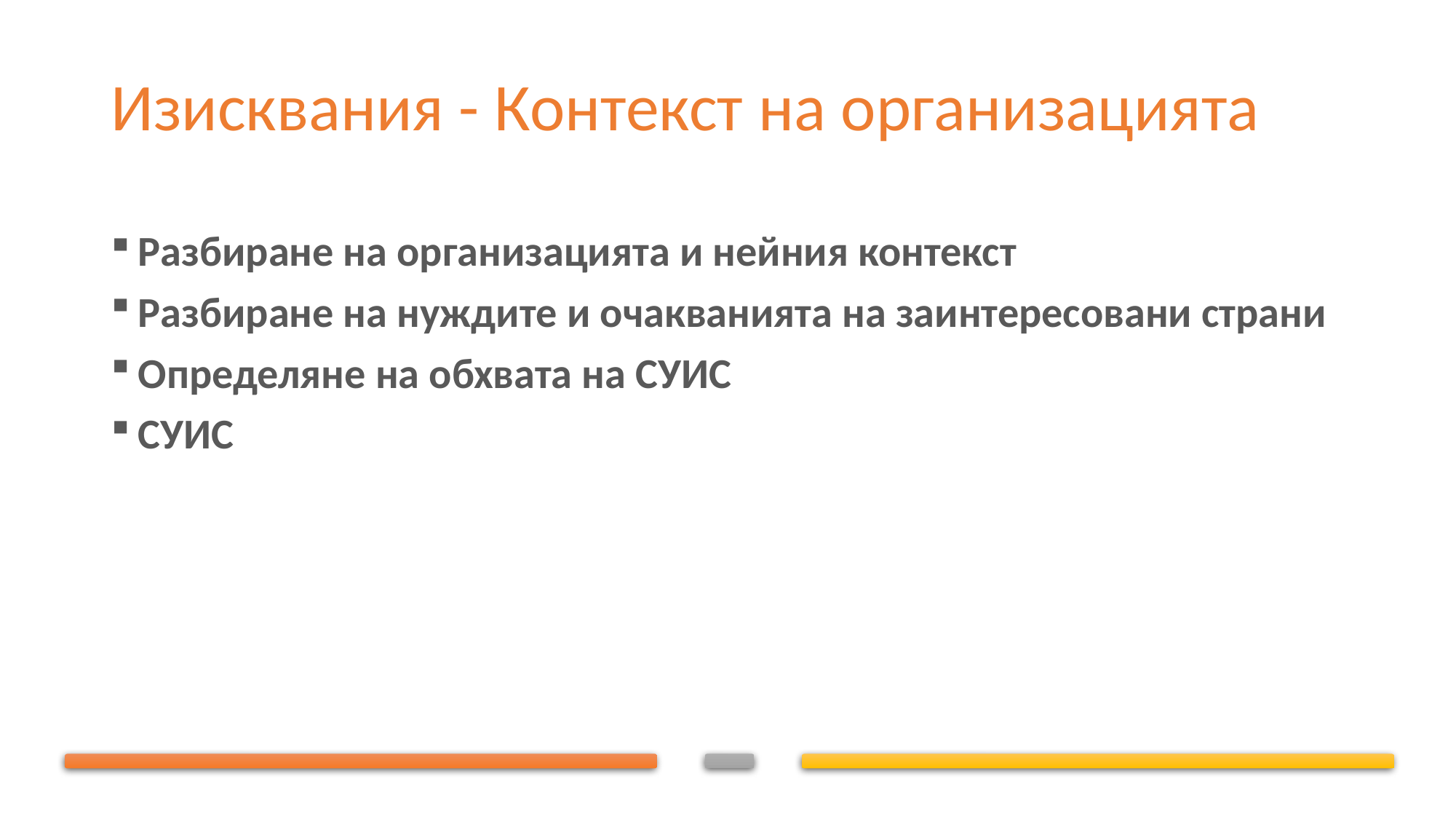

# Изисквания - Контекст на организацията
Разбиране на организацията и нейния контекст
Разбиране на нуждите и очакванията на заинтересовани страни
Определяне на обхвата на СУИС
СУИС